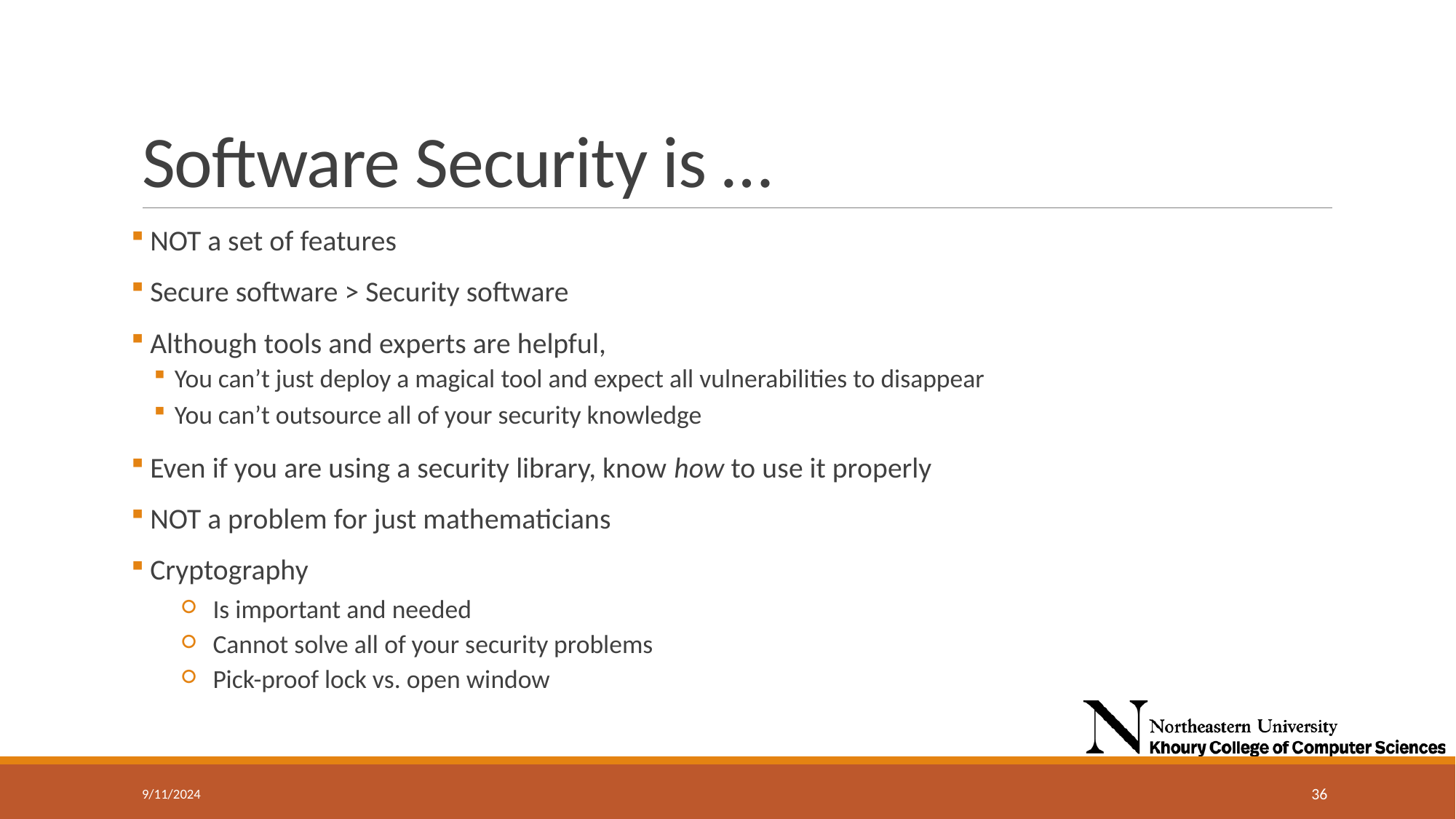

# Software Security is …
 NOT a set of features
 Secure software > Security software
 Although tools and experts are helpful,
You can’t just deploy a magical tool and expect all vulnerabilities to disappear
You can’t outsource all of your security knowledge
 Even if you are using a security library, know how to use it properly
 NOT a problem for just mathematicians
 Cryptography
Is important and needed
Cannot solve all of your security problems
Pick-proof lock vs. open window

9/11/2024
36